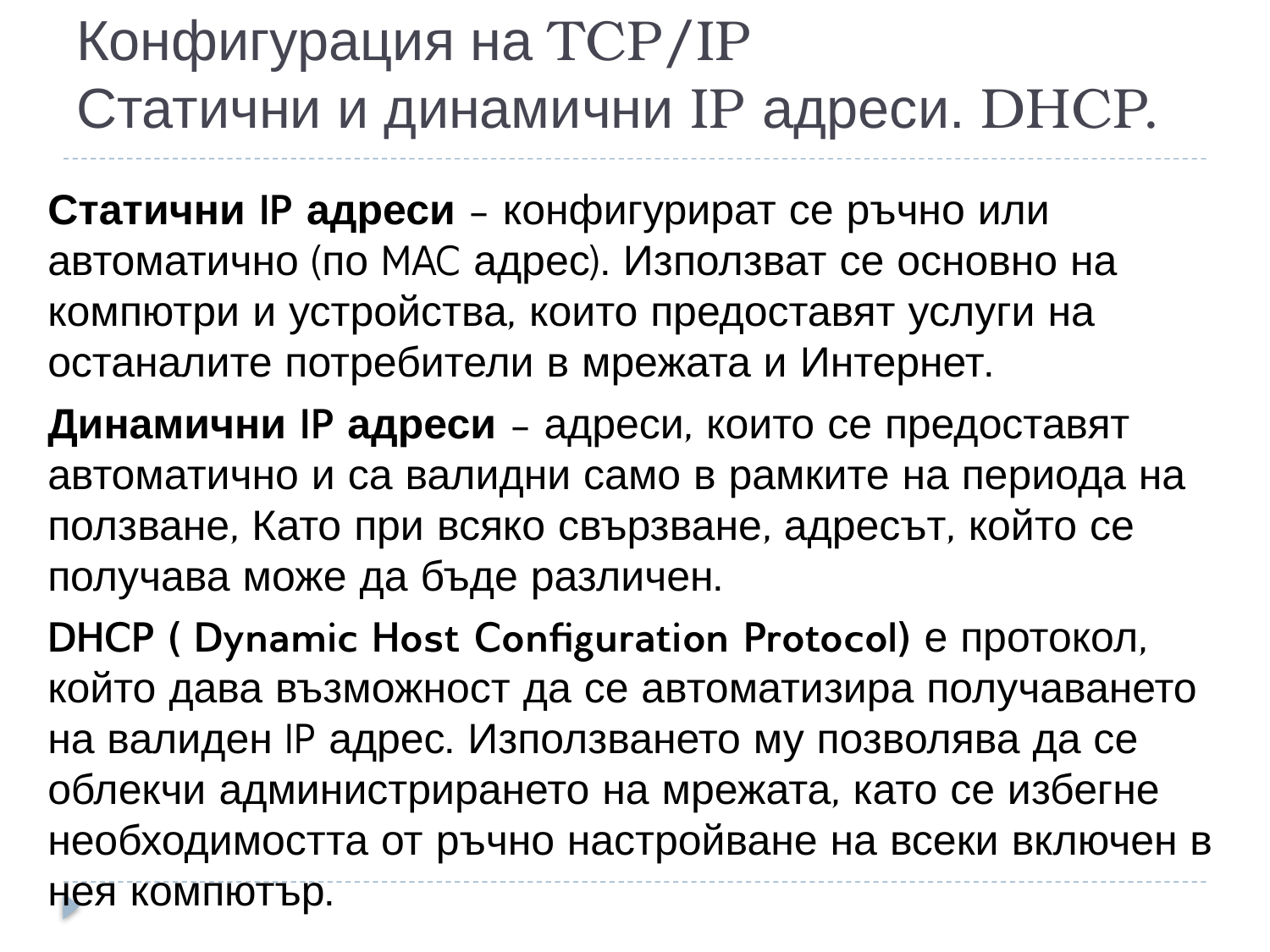

# Конфигурация на TCP/IP Статични и динамични IP адреси. DHCP.
Статични IP адреси – конфигурират се ръчно или автоматично (по MAC адрес). Използват се основно на компютри и устройства, които предоставят услуги на останалите потребители в мрежата и Интернет.
Динамични IP адреси – адреси, които се предоставят автоматично и са валидни само в рамките на периода на ползване, Като при всяко свързване, адресът, който се получава може да бъде различен.
DHCP ( Dynamic Host Configuration Protocol) е протокол, който дава възможност да се автоматизира получаването на валиден IP адрес. Използването му позволява да се облекчи администрирането на мрежата, като се избегне необходимостта от ръчно настройване на всеки включен в нея компютър.